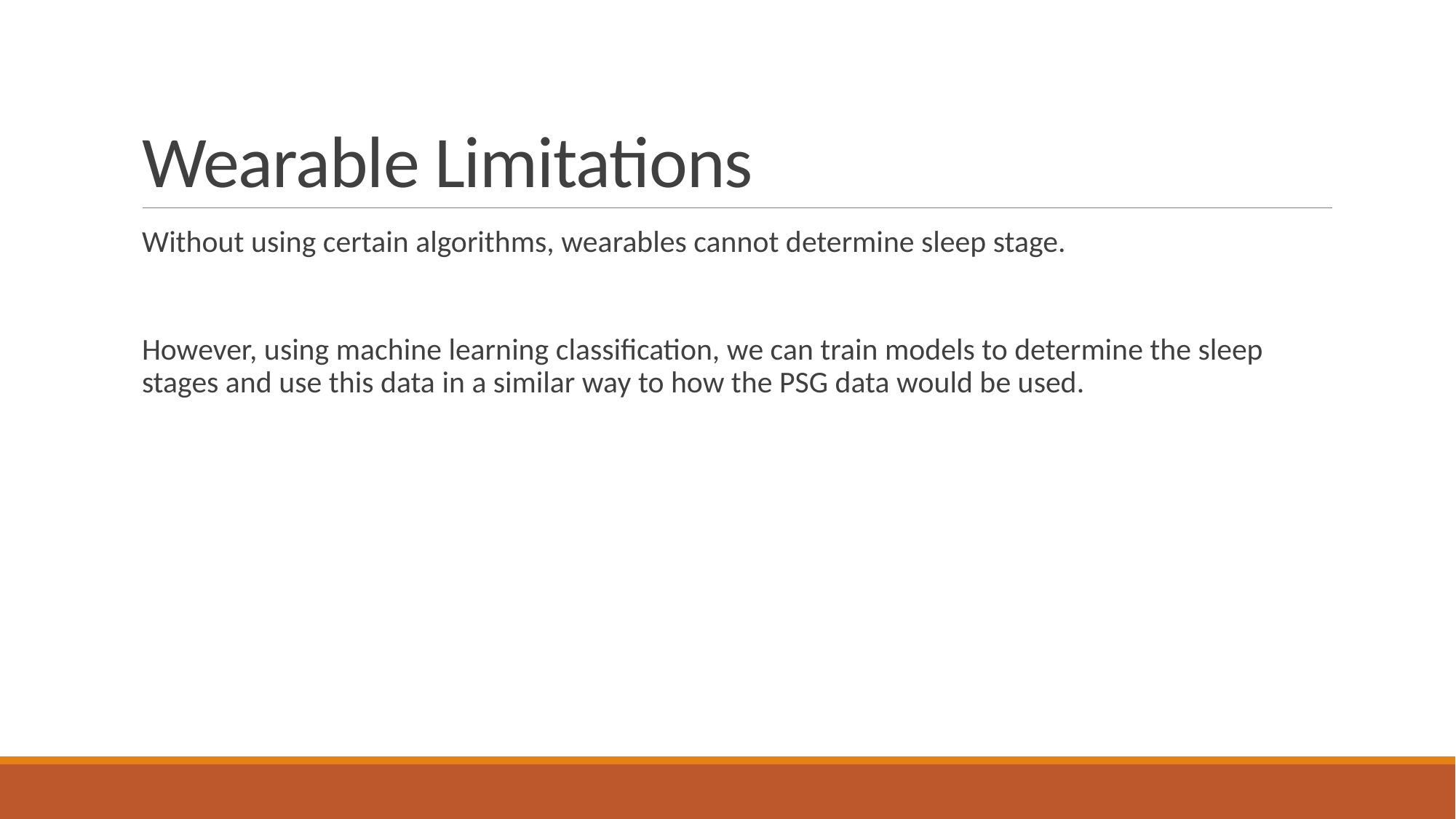

# Wearable Limitations
Without using certain algorithms, wearables cannot determine sleep stage.

However, using machine learning classification, we can train models to determine the sleep stages and use this data in a similar way to how the PSG data would be used.